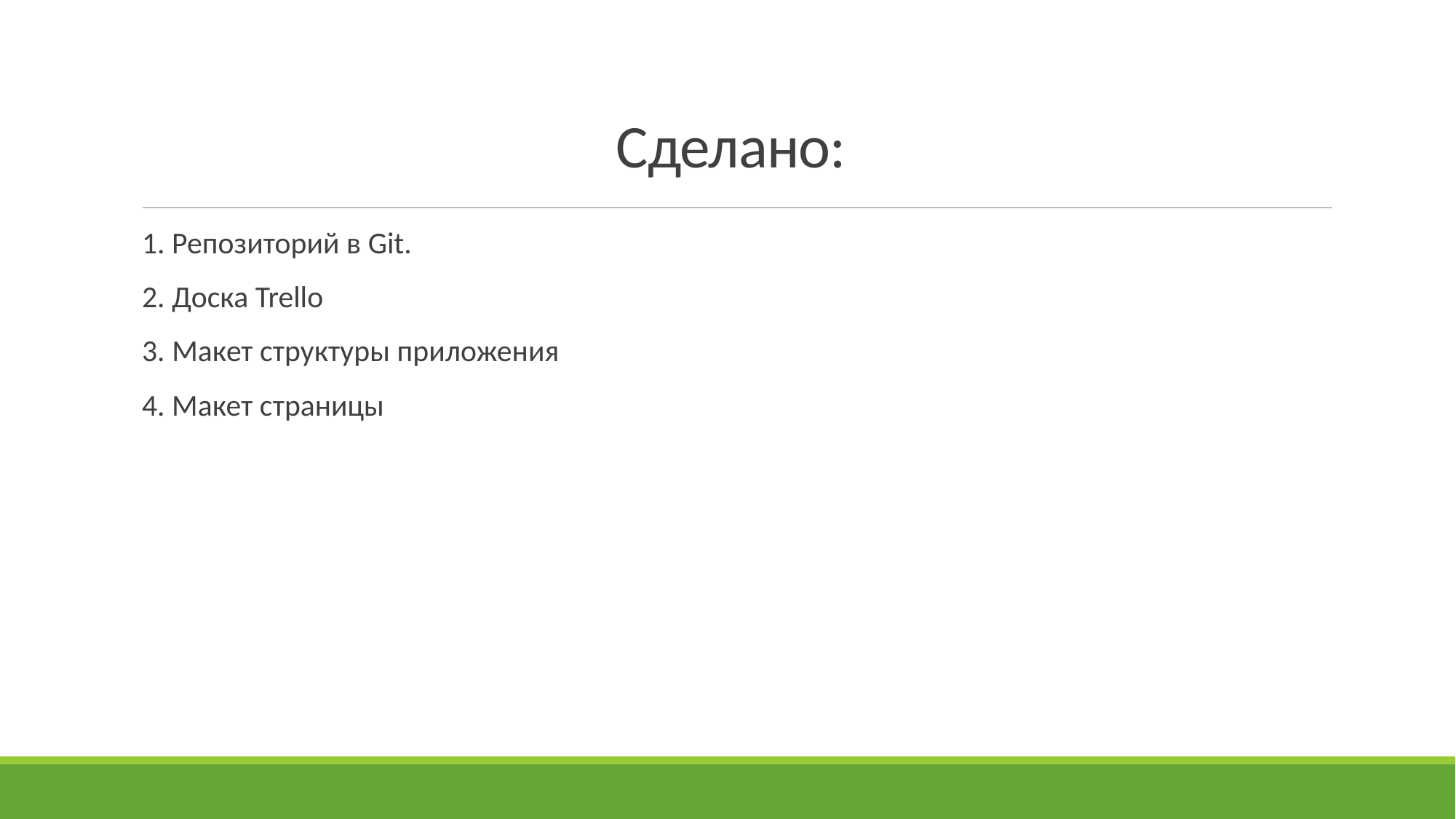

# Сделано:
1. Репозиторий в Git.
2. Доска Trello
3. Макет структуры приложения
4. Макет страницы